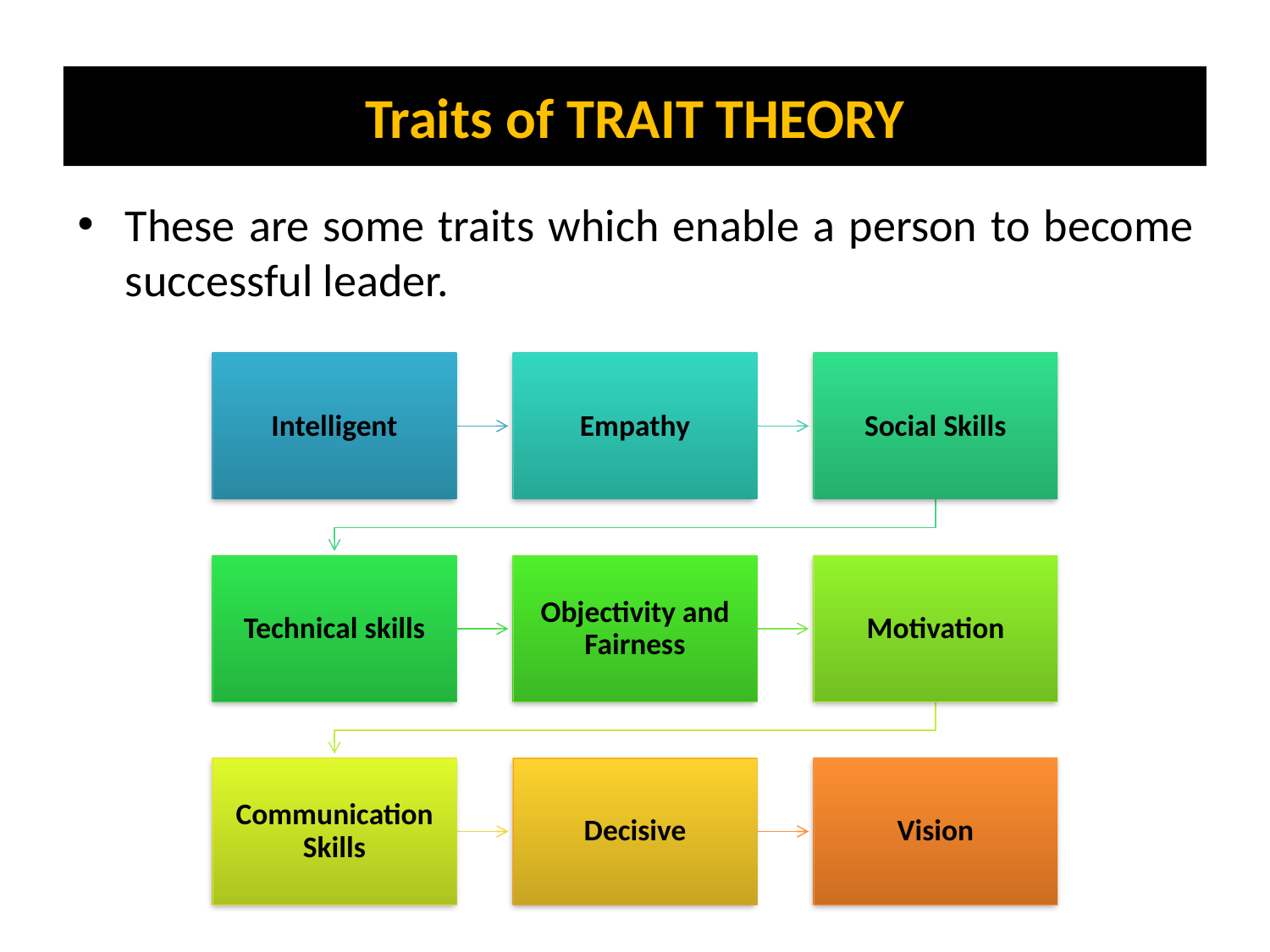

Traits of TRAIT THEORY
These are some traits which enable a person to become successful leader.

Intelligent

Empathy

Social Skills

Technical skills

Objectivity and Fairness

Motivation

Communication Skills

Decisive
Vision